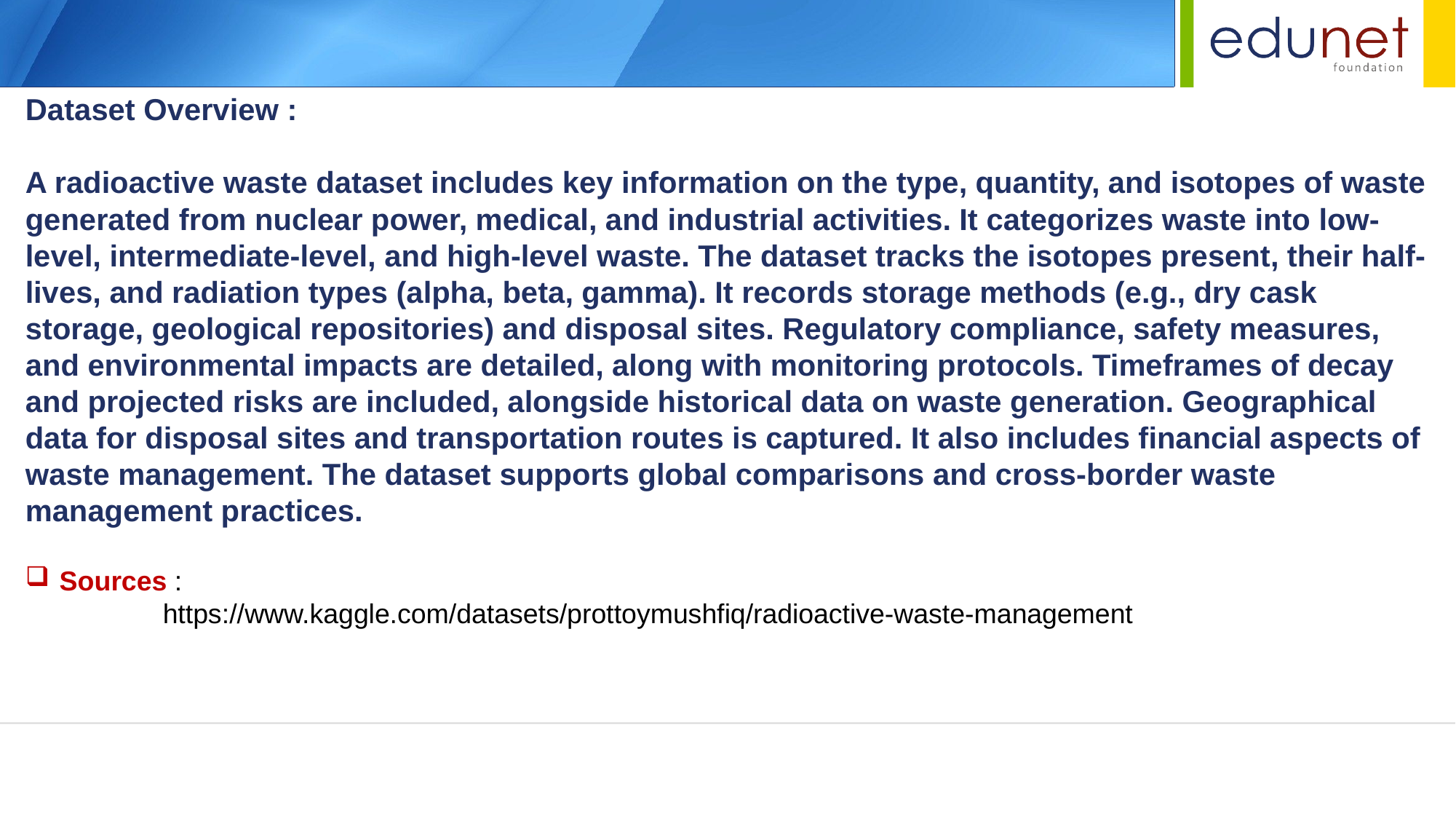

Dataset Overview :

A radioactive waste dataset includes key information on the type, quantity, and isotopes of waste generated from nuclear power, medical, and industrial activities. It categorizes waste into low-level, intermediate-level, and high-level waste. The dataset tracks the isotopes present, their half-lives, and radiation types (alpha, beta, gamma). It records storage methods (e.g., dry cask storage, geological repositories) and disposal sites. Regulatory compliance, safety measures, and environmental impacts are detailed, along with monitoring protocols. Timeframes of decay and projected risks are included, alongside historical data on waste generation. Geographical data for disposal sites and transportation routes is captured. It also includes financial aspects of waste management. The dataset supports global comparisons and cross-border waste management practices.

Sources :
                  https://www.kaggle.com/datasets/prottoymushfiq/radioactive-waste-management